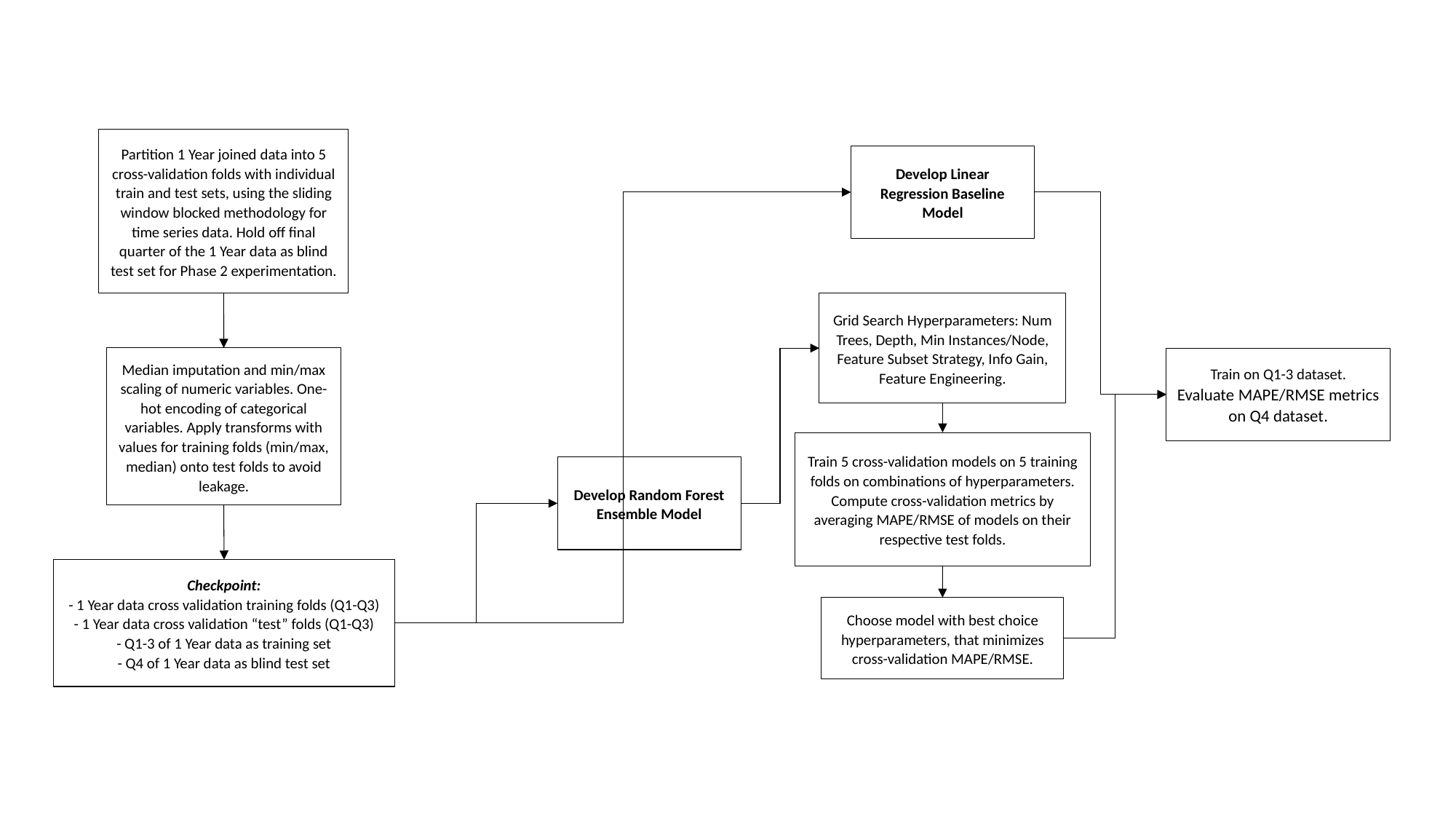

Partition 1 Year joined data into 5 cross-validation folds with individual train and test sets, using the sliding window blocked methodology for time series data. Hold off final quarter of the 1 Year data as blind test set for Phase 2 experimentation.
Develop Linear Regression Baseline Model
Grid Search Hyperparameters: Num Trees, Depth, Min Instances/Node, Feature Subset Strategy, Info Gain, Feature Engineering.
Median imputation and min/max scaling of numeric variables. One-hot encoding of categorical variables. Apply transforms with values for training folds (min/max, median) onto test folds to avoid leakage.
Train on Q1-3 dataset.
Evaluate MAPE/RMSE metrics on Q4 dataset.
Train 5 cross-validation models on 5 training folds on combinations of hyperparameters. Compute cross-validation metrics by averaging MAPE/RMSE of models on their respective test folds.
Develop Random Forest Ensemble Model
Checkpoint:
- 1 Year data cross validation training folds (Q1-Q3)
- 1 Year data cross validation “test” folds (Q1-Q3)
- Q1-3 of 1 Year data as training set
- Q4 of 1 Year data as blind test set
Choose model with best choice hyperparameters, that minimizes cross-validation MAPE/RMSE.